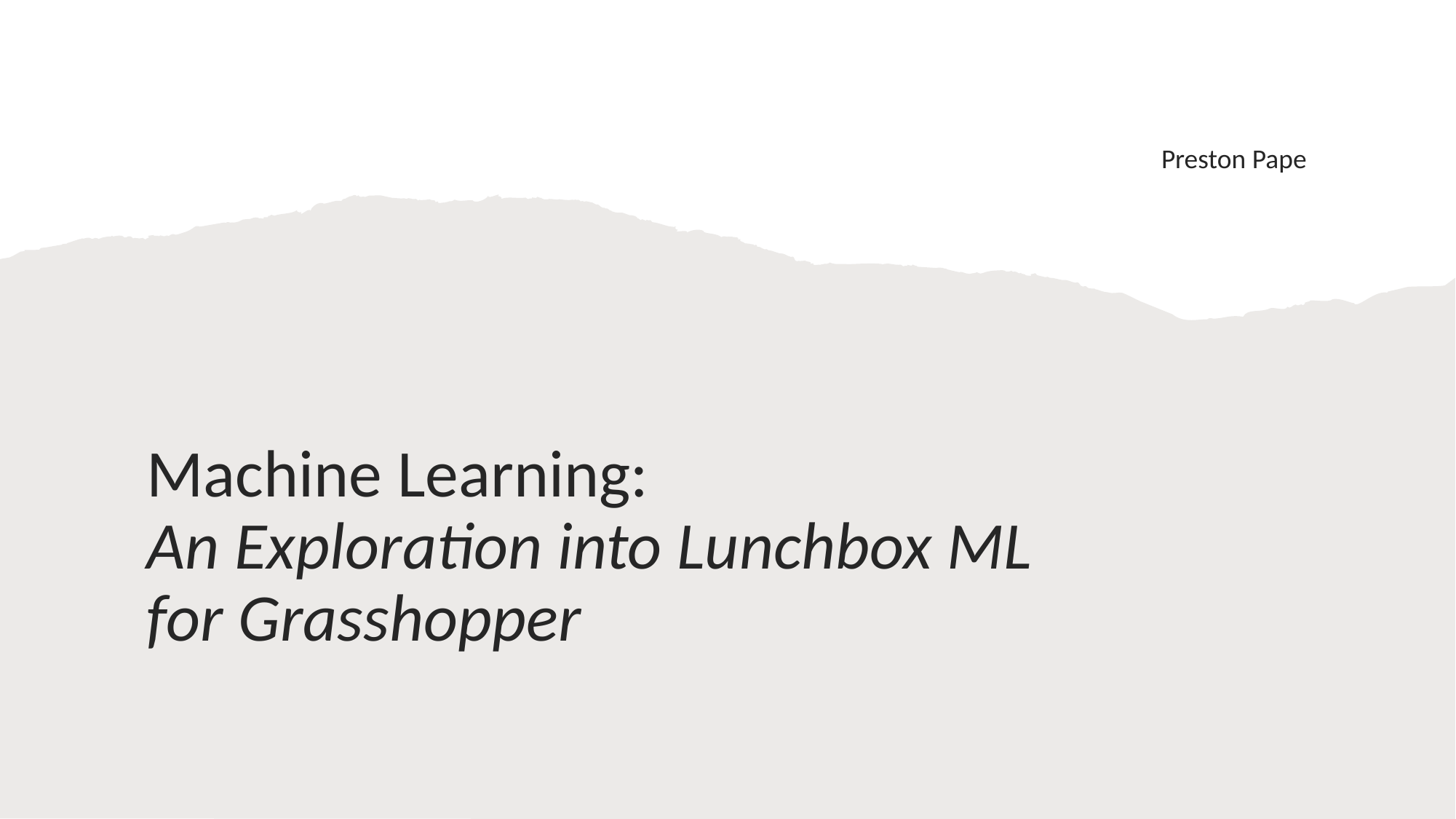

Preston Pape

# Machine Learning: An Exploration into Lunchbox ML for Grasshopper